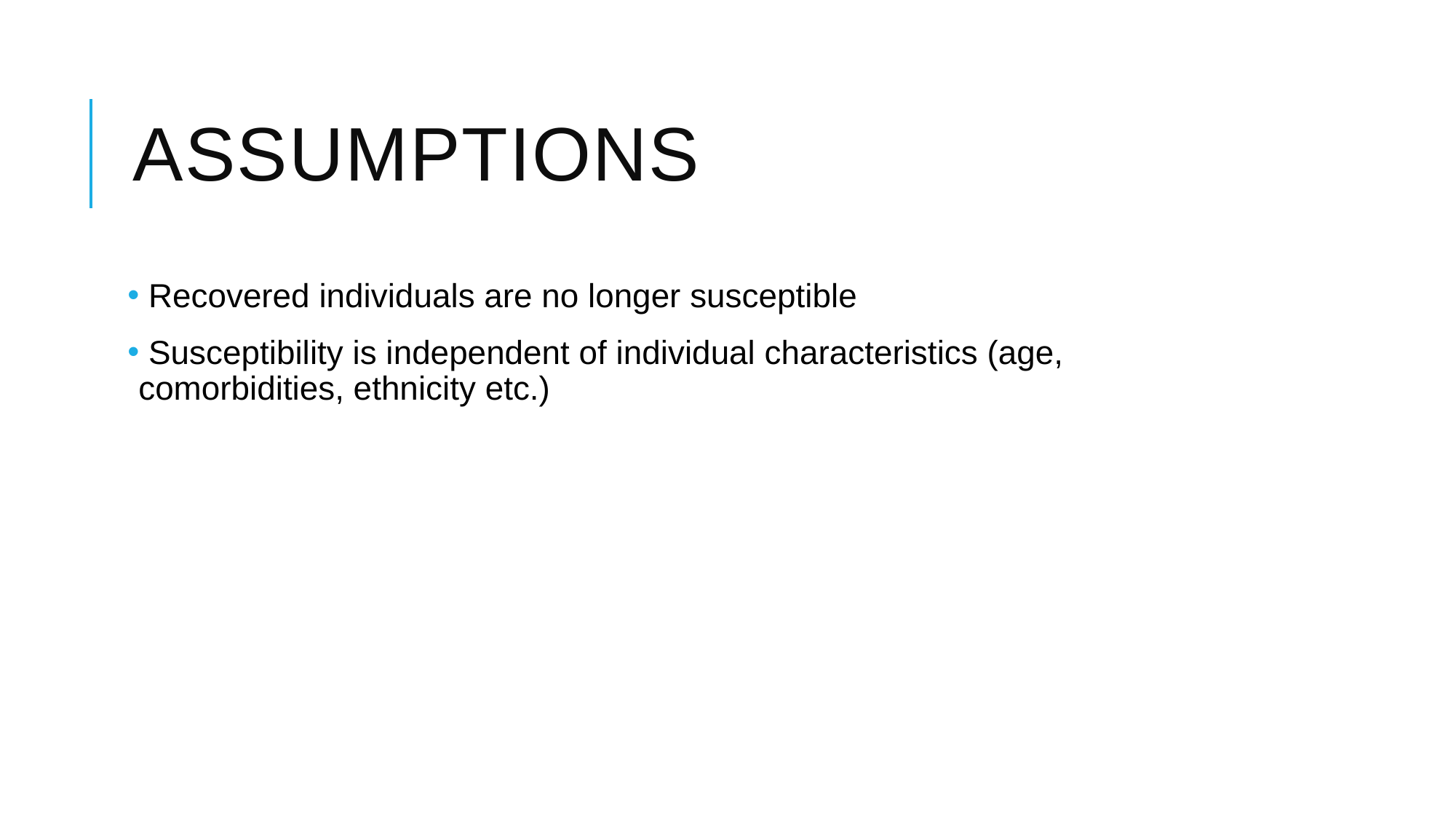

# Assumptions
 Recovered individuals are no longer susceptible
 Susceptibility is independent of individual characteristics (age, comorbidities, ethnicity etc.)